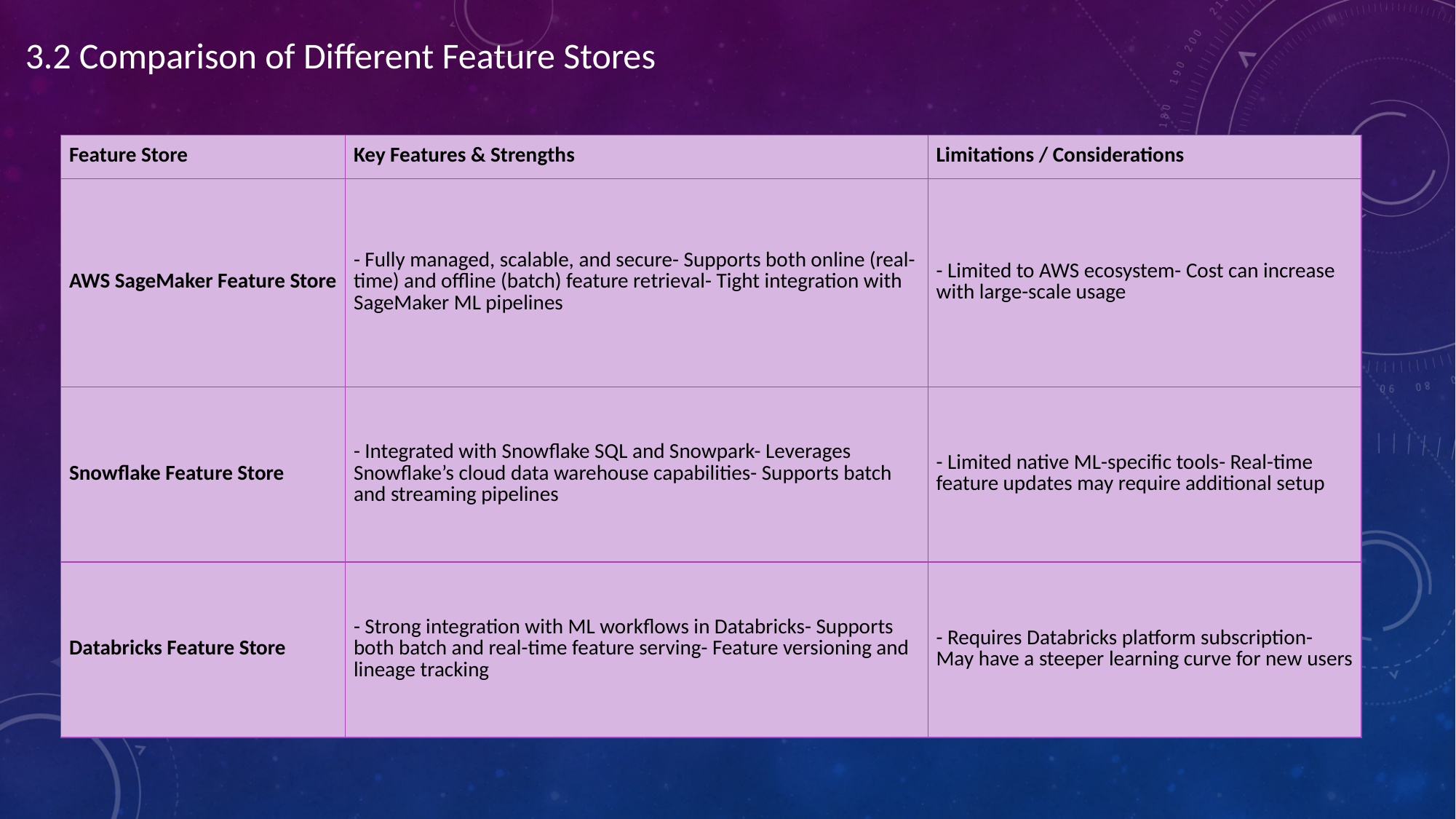

3.2 Comparison of Different Feature Stores
| Feature Store | Key Features & Strengths | Limitations / Considerations |
| --- | --- | --- |
| AWS SageMaker Feature Store | - Fully managed, scalable, and secure- Supports both online (real-time) and offline (batch) feature retrieval- Tight integration with SageMaker ML pipelines | - Limited to AWS ecosystem- Cost can increase with large-scale usage |
| Snowflake Feature Store | - Integrated with Snowflake SQL and Snowpark- Leverages Snowflake’s cloud data warehouse capabilities- Supports batch and streaming pipelines | - Limited native ML-specific tools- Real-time feature updates may require additional setup |
| Databricks Feature Store | - Strong integration with ML workflows in Databricks- Supports both batch and real-time feature serving- Feature versioning and lineage tracking | - Requires Databricks platform subscription- May have a steeper learning curve for new users |